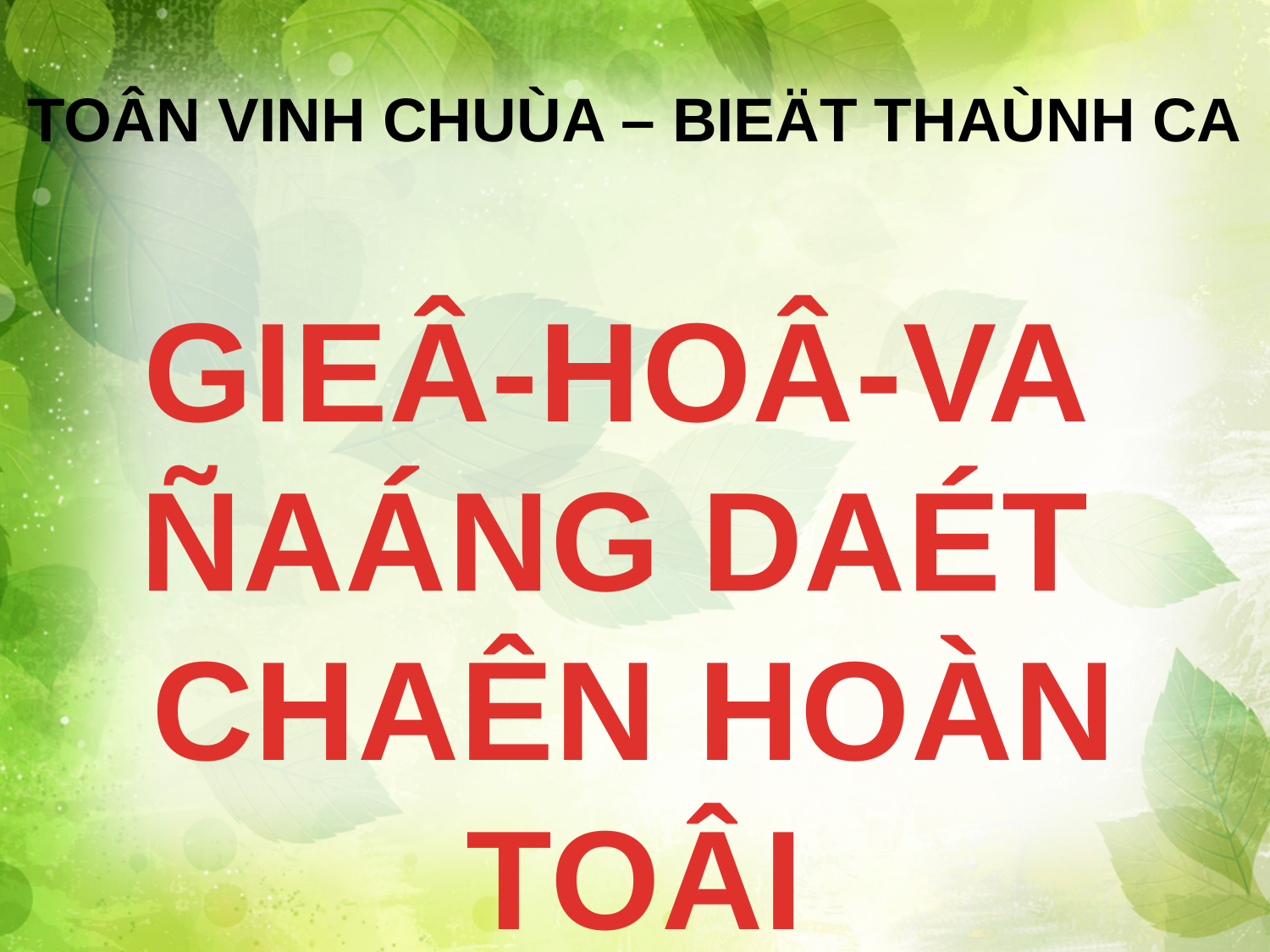

TOÂN VINH CHUÙA – BIEÄT THAÙNH CA
GIEÂ-HOÂ-VA
ÑAÁNG DAÉT
CHAÊN HOÀN TOÂI